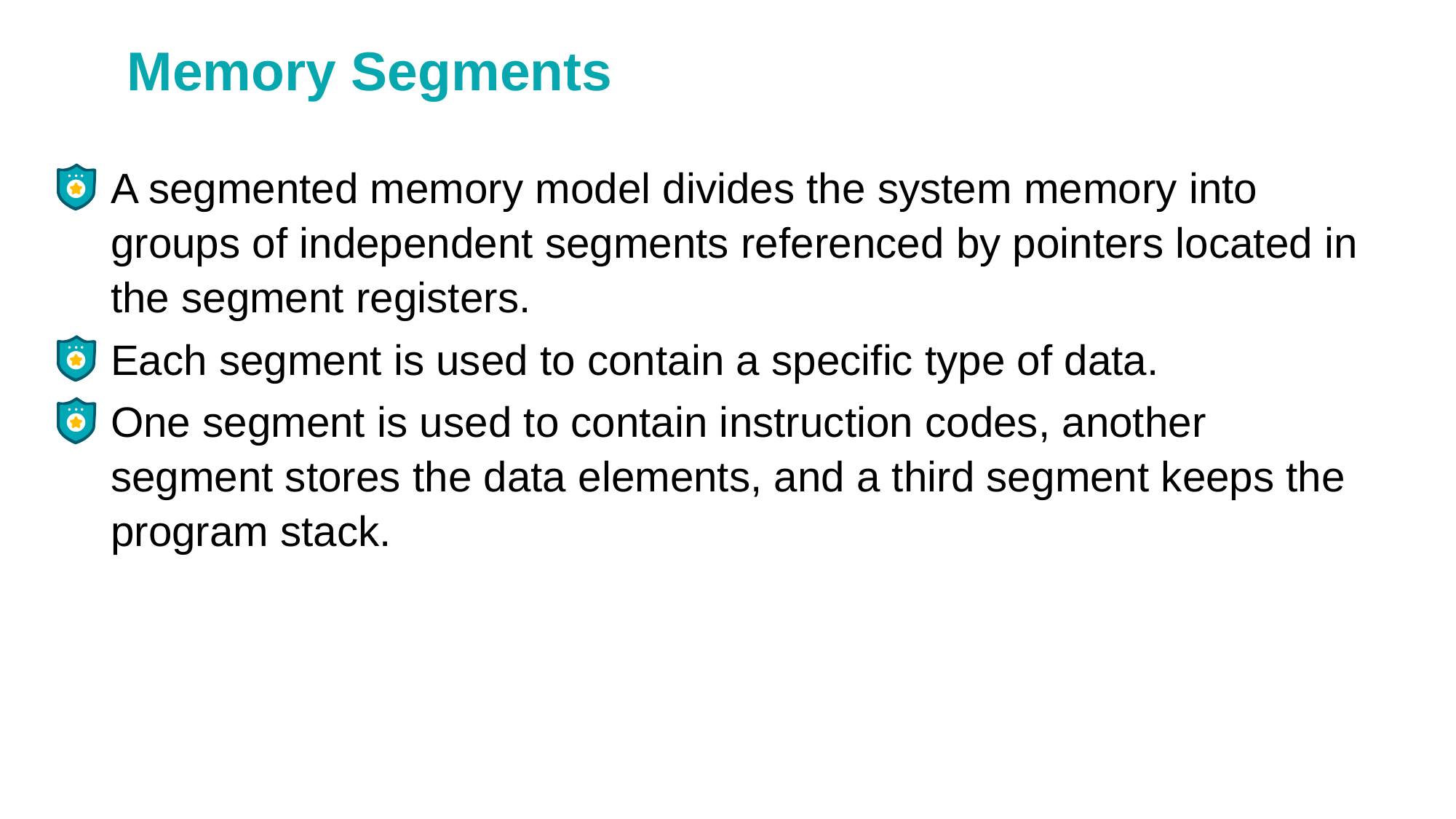

Memory Segments
A segmented memory model divides the system memory into groups of independent segments referenced by pointers located in the segment registers.
Each segment is used to contain a specific type of data.
One segment is used to contain instruction codes, another segment stores the data elements, and a third segment keeps the program stack.